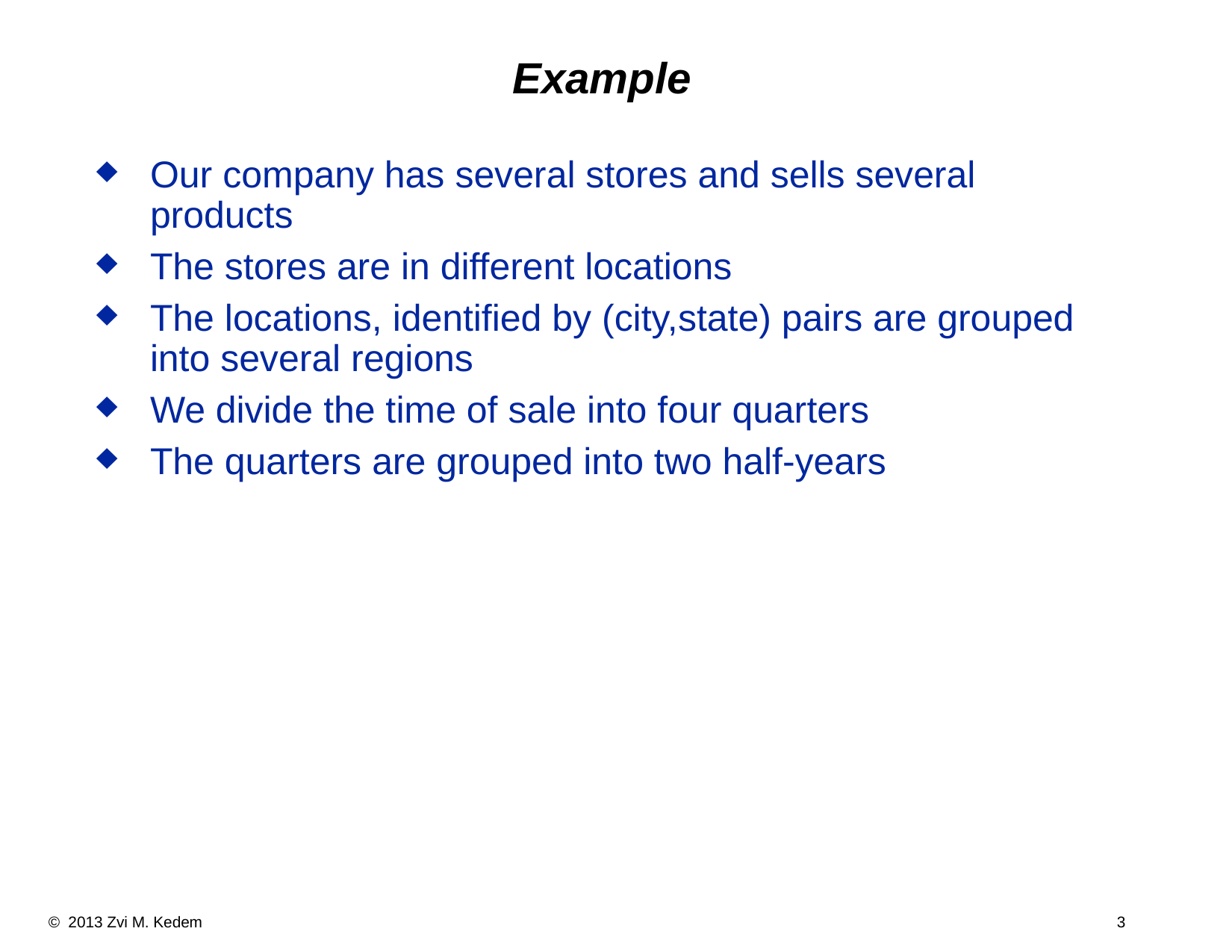

# Example
Our company has several stores and sells several products
The stores are in different locations
The locations, identified by (city,state) pairs are grouped into several regions
We divide the time of sale into four quarters
The quarters are grouped into two half-years